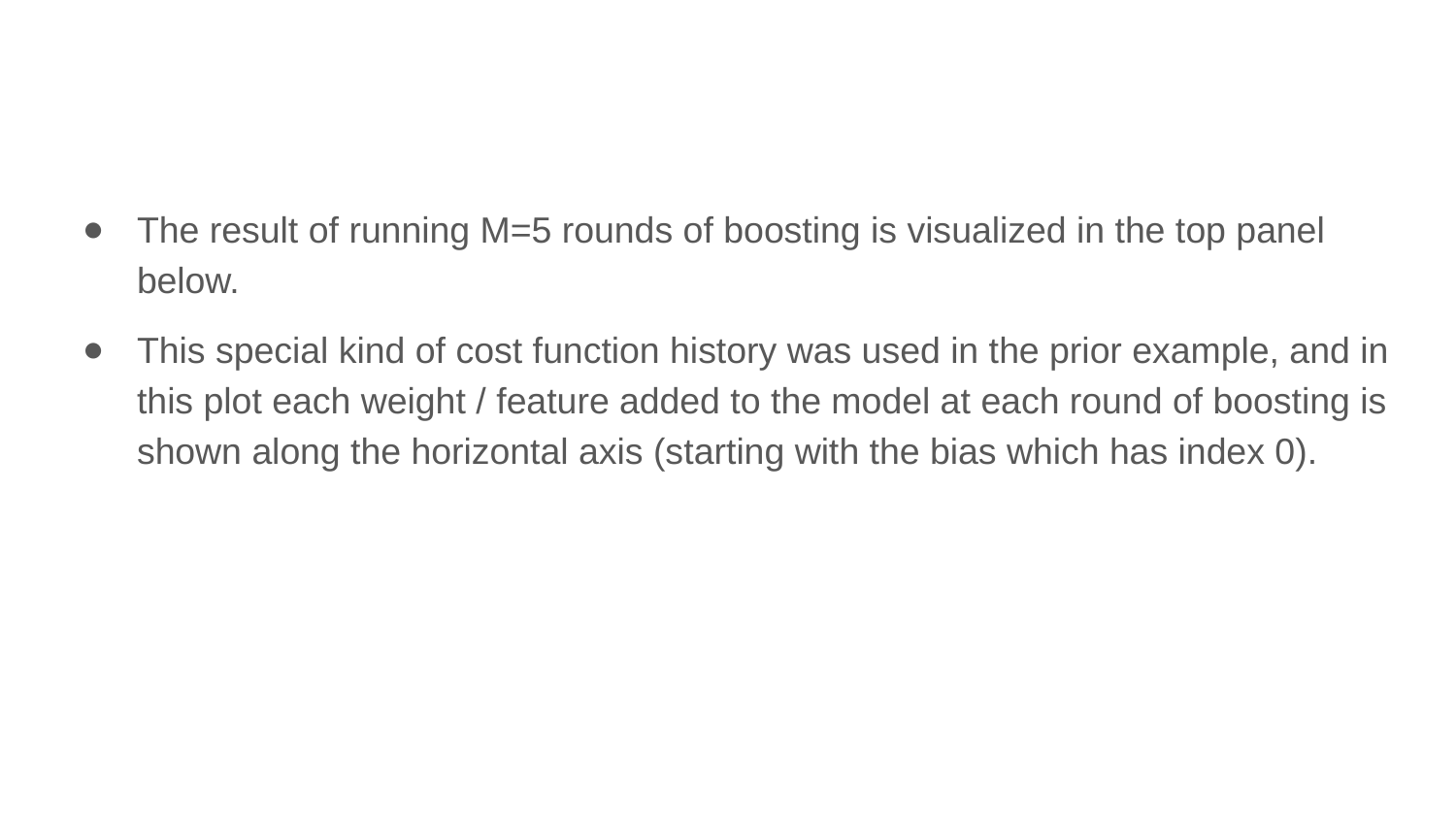

The result of running M=5 rounds of boosting is visualized in the top panel below.
This special kind of cost function history was used in the prior example, and in this plot each weight / feature added to the model at each round of boosting is shown along the horizontal axis (starting with the bias which has index 0).